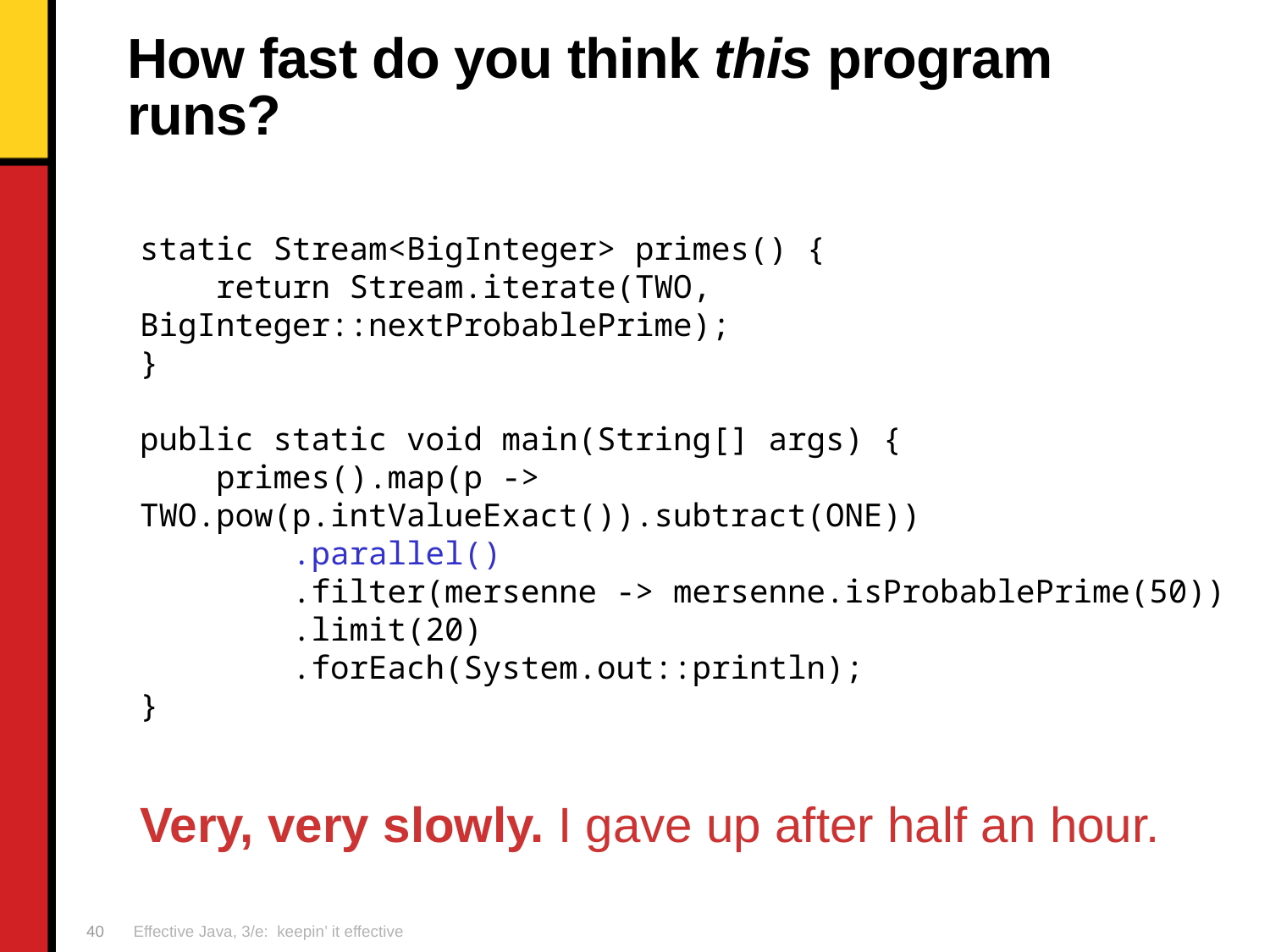

# How fast do you think this program runs?
static Stream<BigInteger> primes() {
    return Stream.iterate(TWO, BigInteger::nextProbablePrime);
}
public static void main(String[] args) {
    primes().map(p -> TWO.pow(p.intValueExact()).subtract(ONE))
        .parallel()
        .filter(mersenne -> mersenne.isProbablePrime(50))
        .limit(20)
        .forEach(System.out::println);
}

Very, very slowly. I gave up after half an hour.